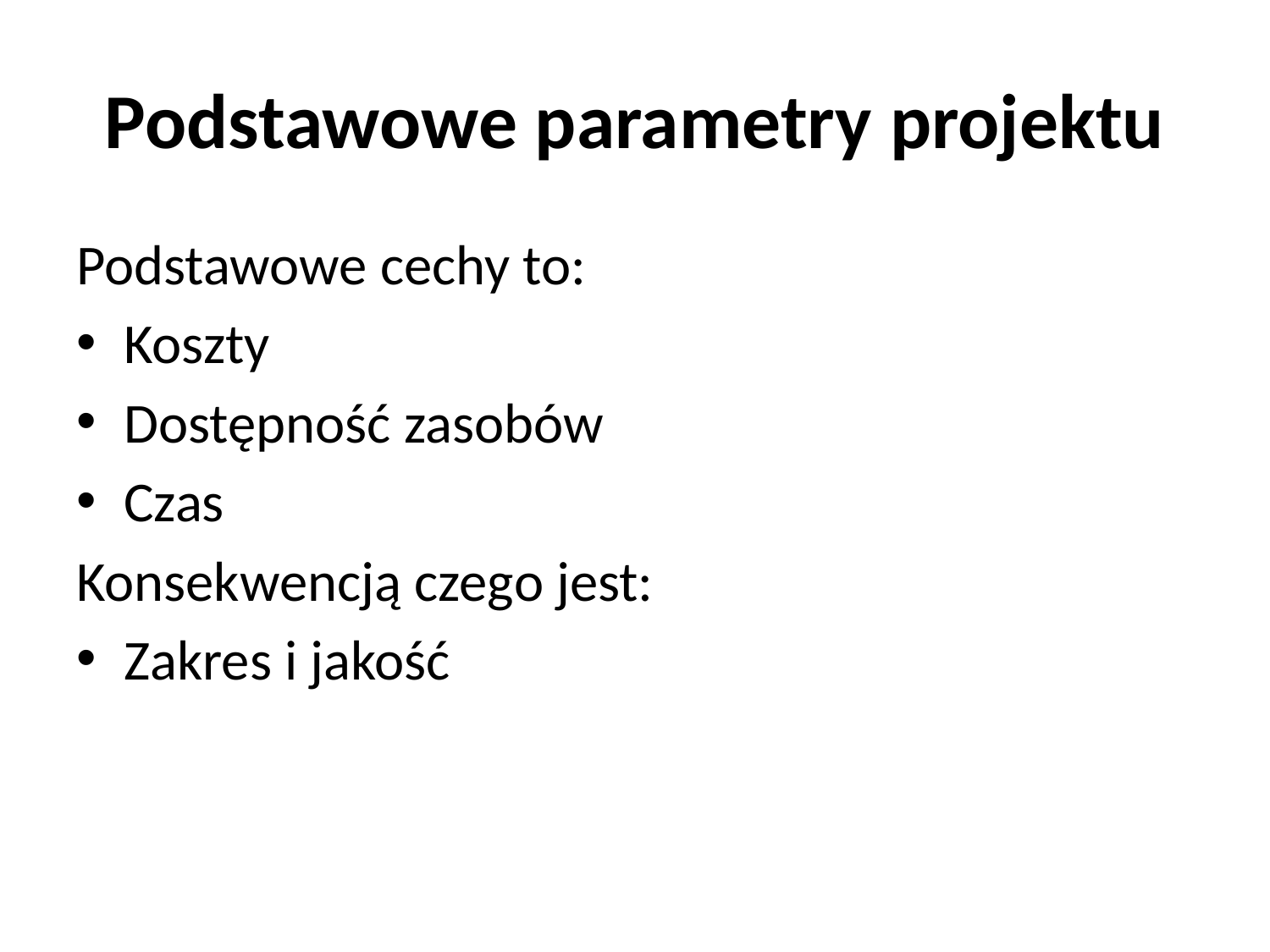

# Podstawowe parametry projektu
Podstawowe cechy to:
Koszty
Dostępność zasobów
Czas
Konsekwencją czego jest:
Zakres i jakość